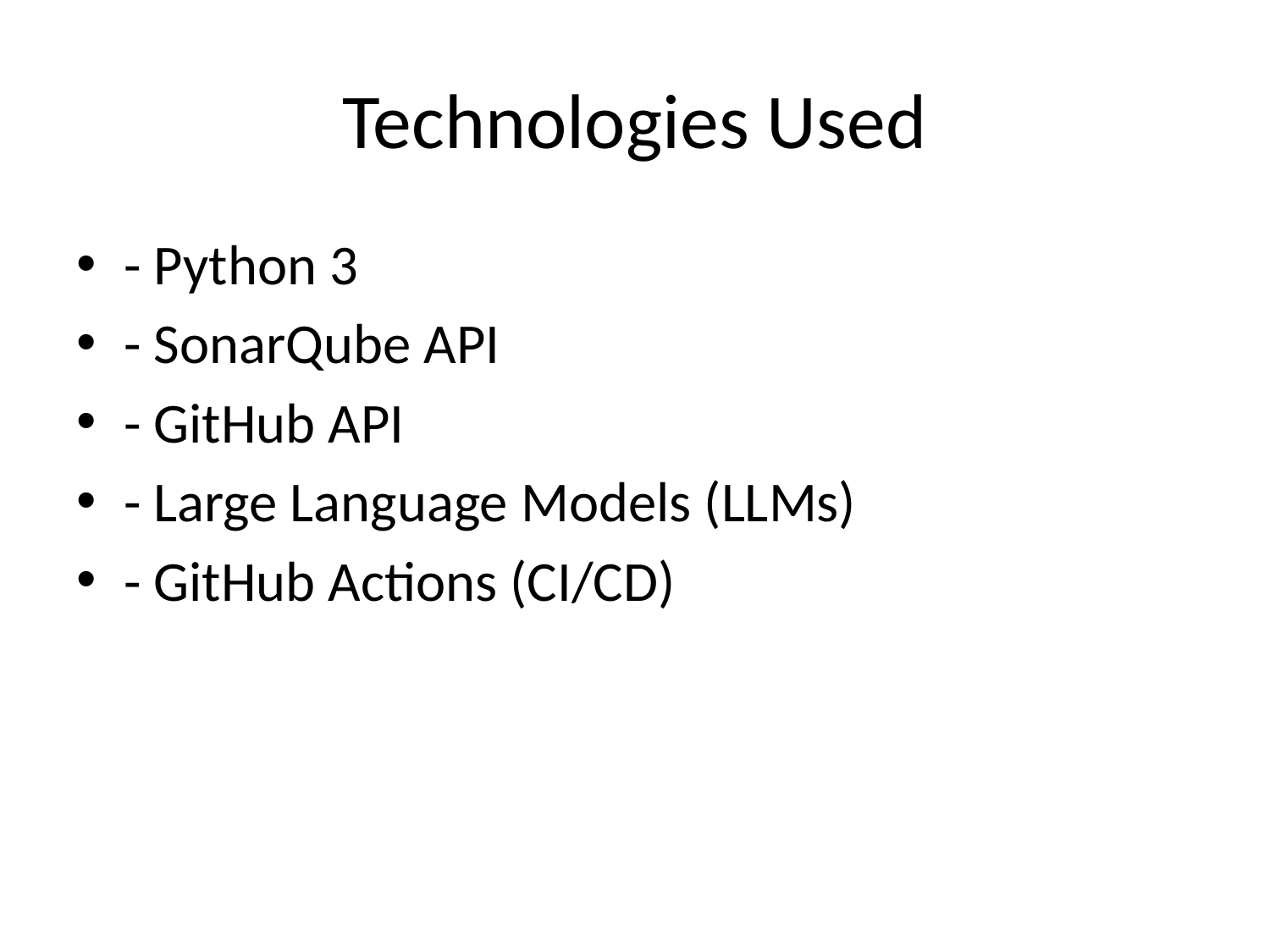

# Technologies Used
- Python 3
- SonarQube API
- GitHub API
- Large Language Models (LLMs)
- GitHub Actions (CI/CD)